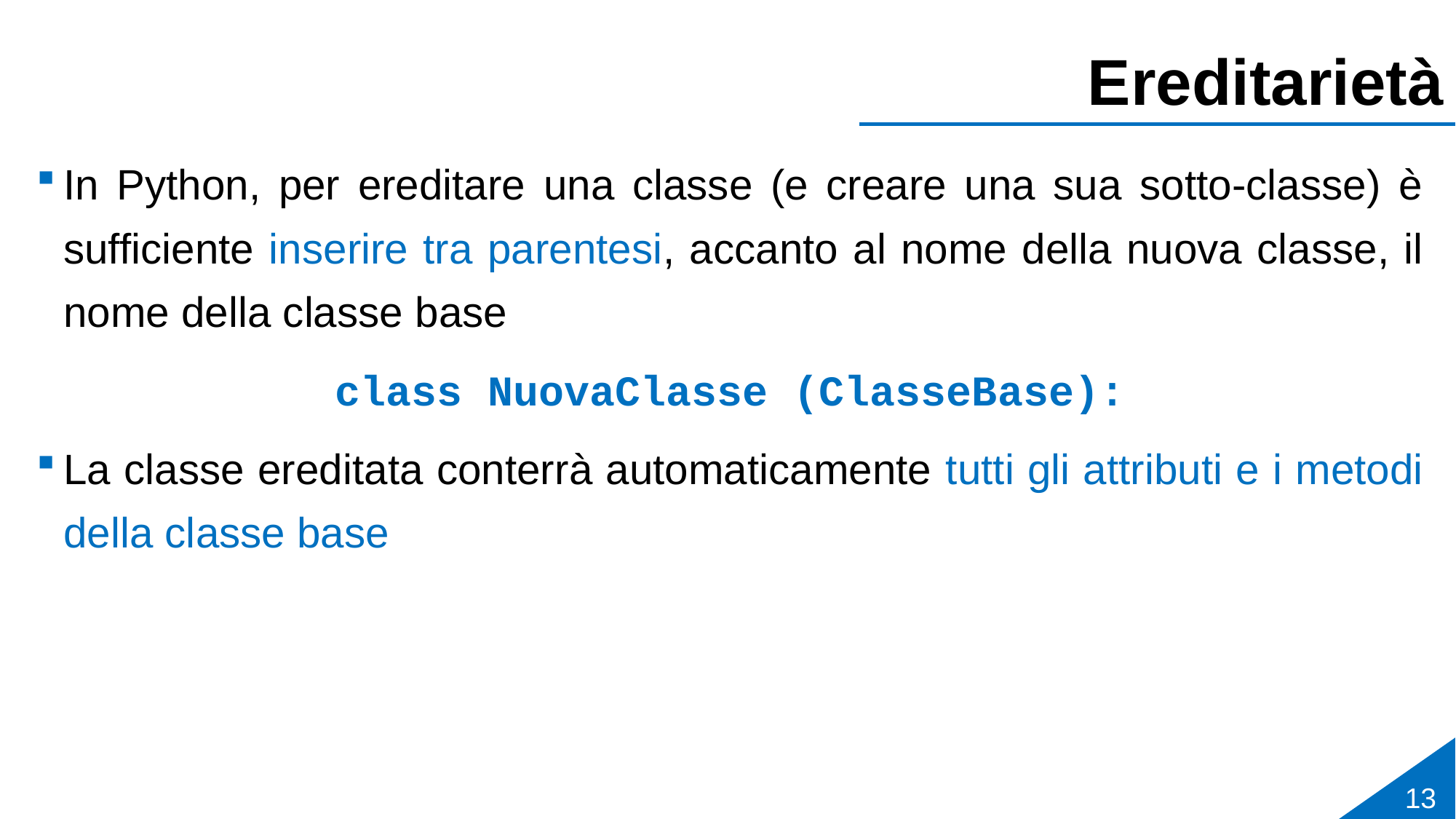

# Ereditarietà
In Python, per ereditare una classe (e creare una sua sotto-classe) è sufficiente inserire tra parentesi, accanto al nome della nuova classe, il nome della classe base
class NuovaClasse (ClasseBase):
La classe ereditata conterrà automaticamente tutti gli attributi e i metodi della classe base
13